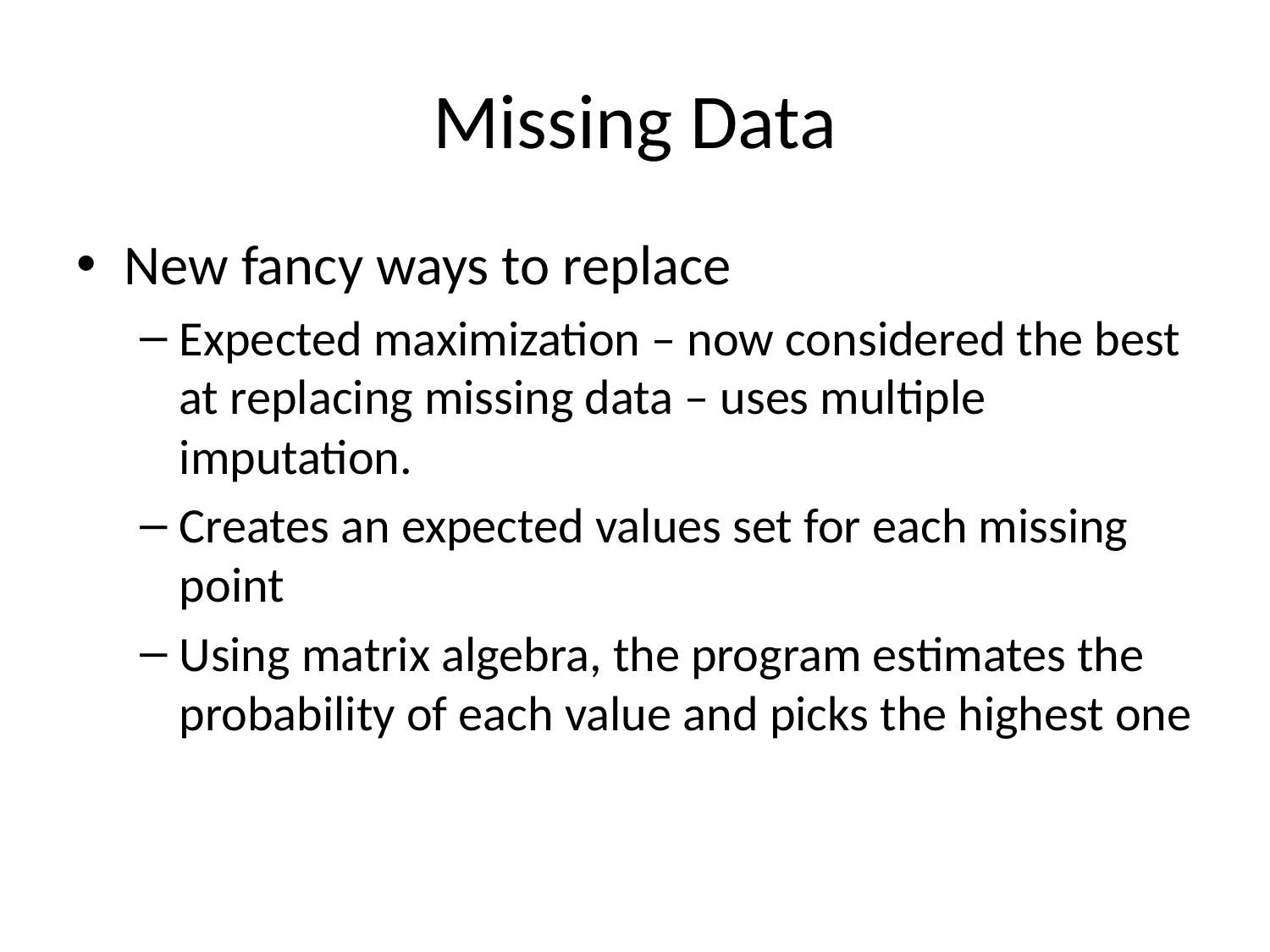

# Missing Data
New fancy ways to replace
Expected maximization – now considered the best at replacing missing data – uses multiple imputation.
Creates an expected values set for each missing point
Using matrix algebra, the program estimates the probability of each value and picks the highest one